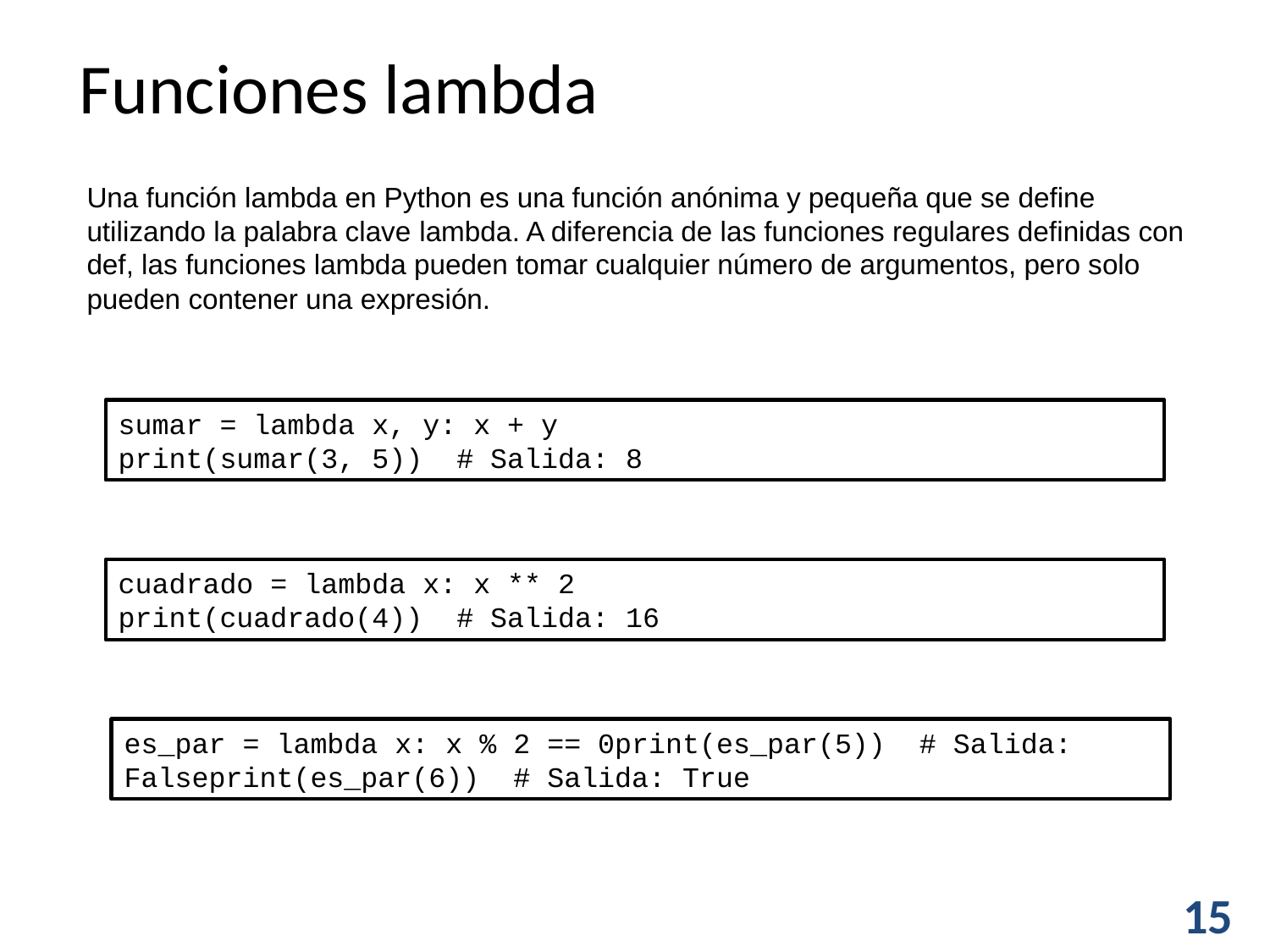

Funciones lambda
Una función lambda en Python es una función anónima y pequeña que se define utilizando la palabra clave lambda. A diferencia de las funciones regulares definidas con def, las funciones lambda pueden tomar cualquier número de argumentos, pero solo pueden contener una expresión.
sumar = lambda x, y: x + y
print(sumar(3, 5))  # Salida: 8
cuadrado = lambda x: x ** 2
print(cuadrado(4))  # Salida: 16
es_par = lambda x: x % 2 == 0print(es_par(5))  # Salida: Falseprint(es_par(6))  # Salida: True
15